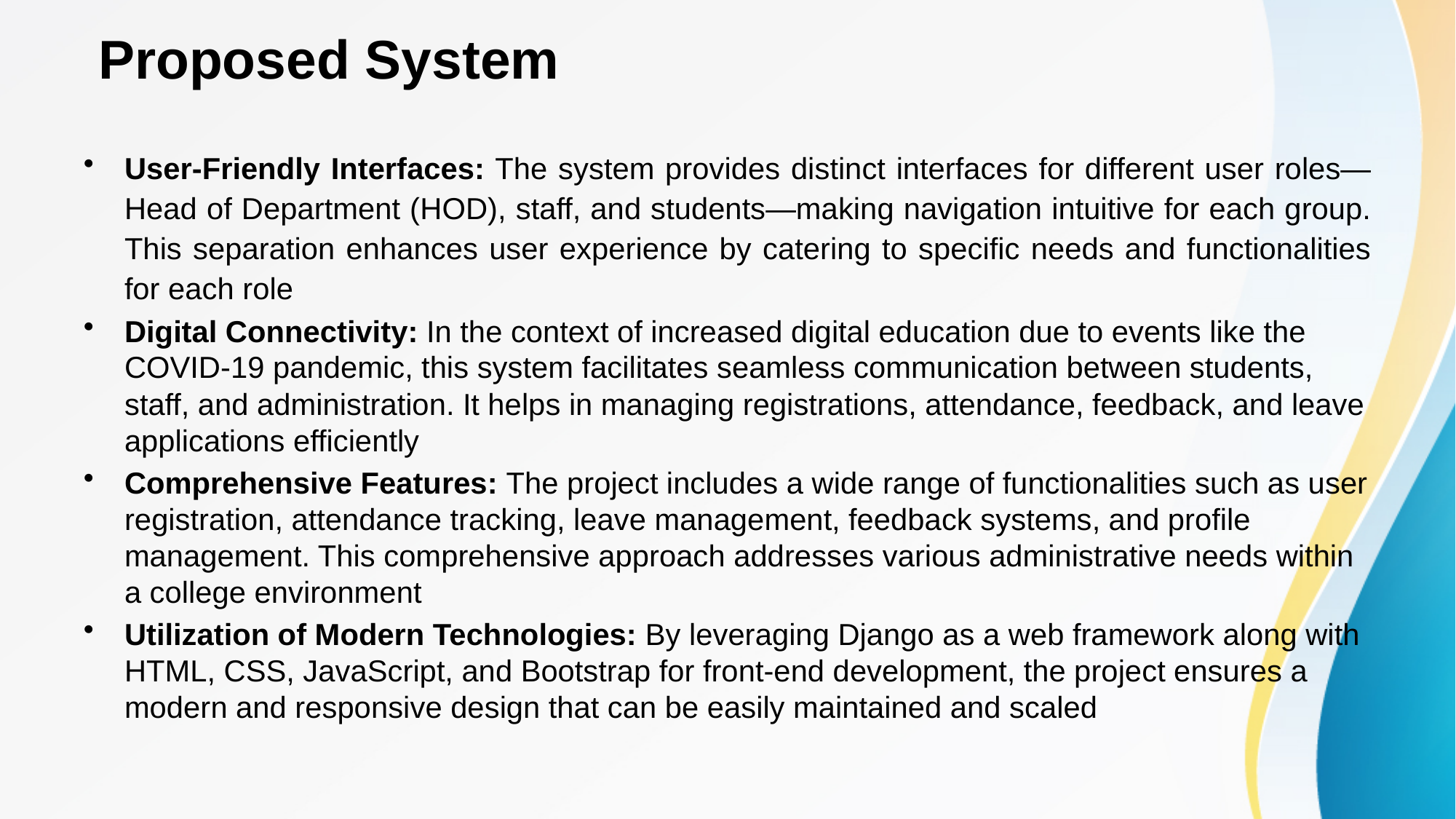

# Proposed System
User-Friendly Interfaces: The system provides distinct interfaces for different user roles—Head of Department (HOD), staff, and students—making navigation intuitive for each group. This separation enhances user experience by catering to specific needs and functionalities for each role
Digital Connectivity: In the context of increased digital education due to events like the COVID-19 pandemic, this system facilitates seamless communication between students, staff, and administration. It helps in managing registrations, attendance, feedback, and leave applications efficiently
Comprehensive Features: The project includes a wide range of functionalities such as user registration, attendance tracking, leave management, feedback systems, and profile management. This comprehensive approach addresses various administrative needs within a college environment
Utilization of Modern Technologies: By leveraging Django as a web framework along with HTML, CSS, JavaScript, and Bootstrap for front-end development, the project ensures a modern and responsive design that can be easily maintained and scaled